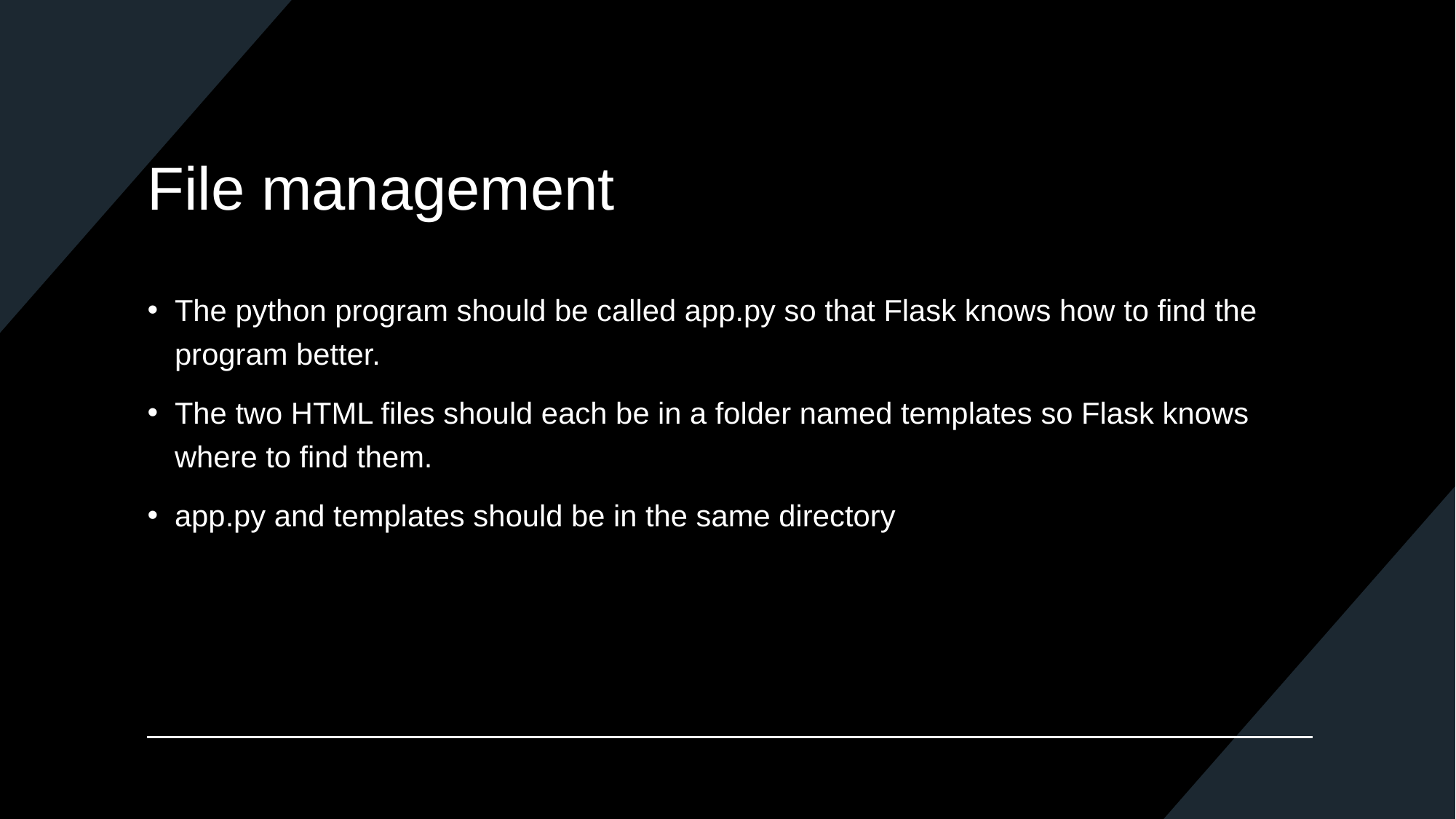

# File management
The python program should be called app.py so that Flask knows how to find the program better.
The two HTML files should each be in a folder named templates so Flask knows where to find them.
app.py and templates should be in the same directory